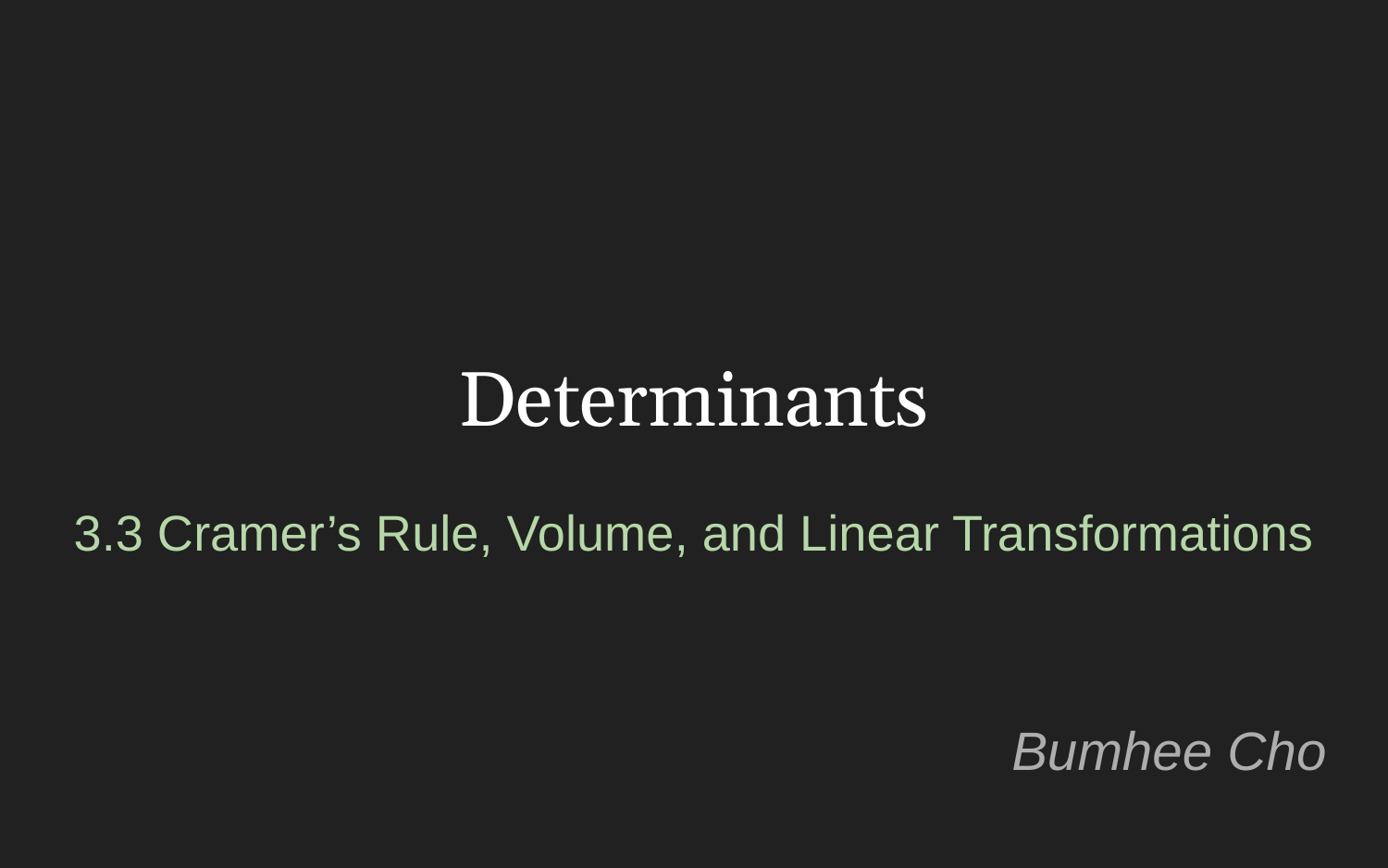

Determinants
3.3 Cramer’s Rule, Volume, and Linear Transformations
Bumhee Cho